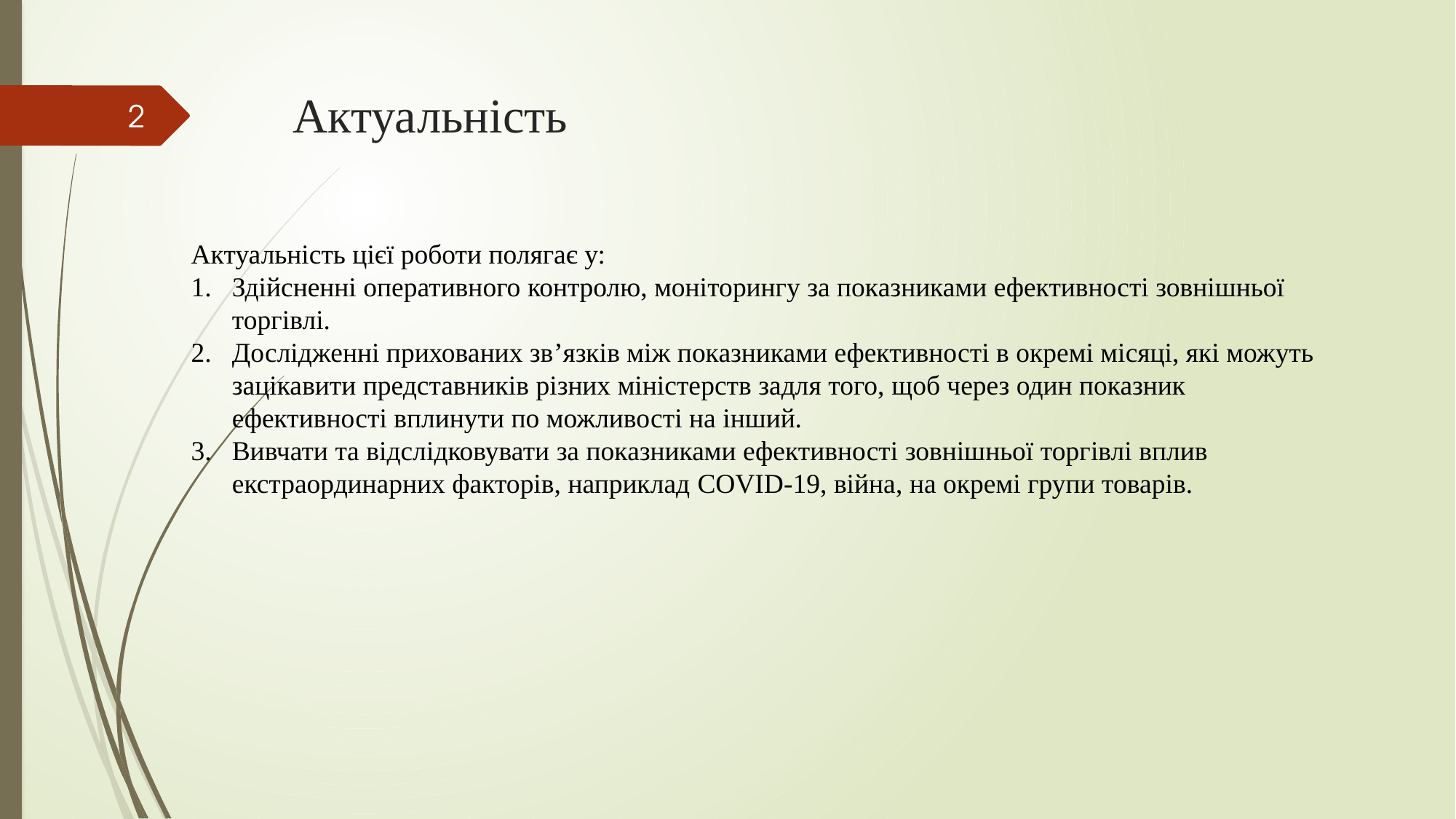

# Актуальність
2
Актуальність цієї роботи полягає у:
Здійсненні оперативного контролю, моніторингу за показниками ефективності зовнішньої торгівлі.
Дослідженні прихованих зв’язків між показниками ефективності в окремі місяці, які можуть зацікавити представників різних міністерств задля того, щоб через один показник ефективності вплинути по можливості на інший.
Вивчати та відслідковувати за показниками ефективності зовнішньої торгівлі вплив екстраординарних факторів, наприклад COVID-19, війна, на окремі групи товарів.